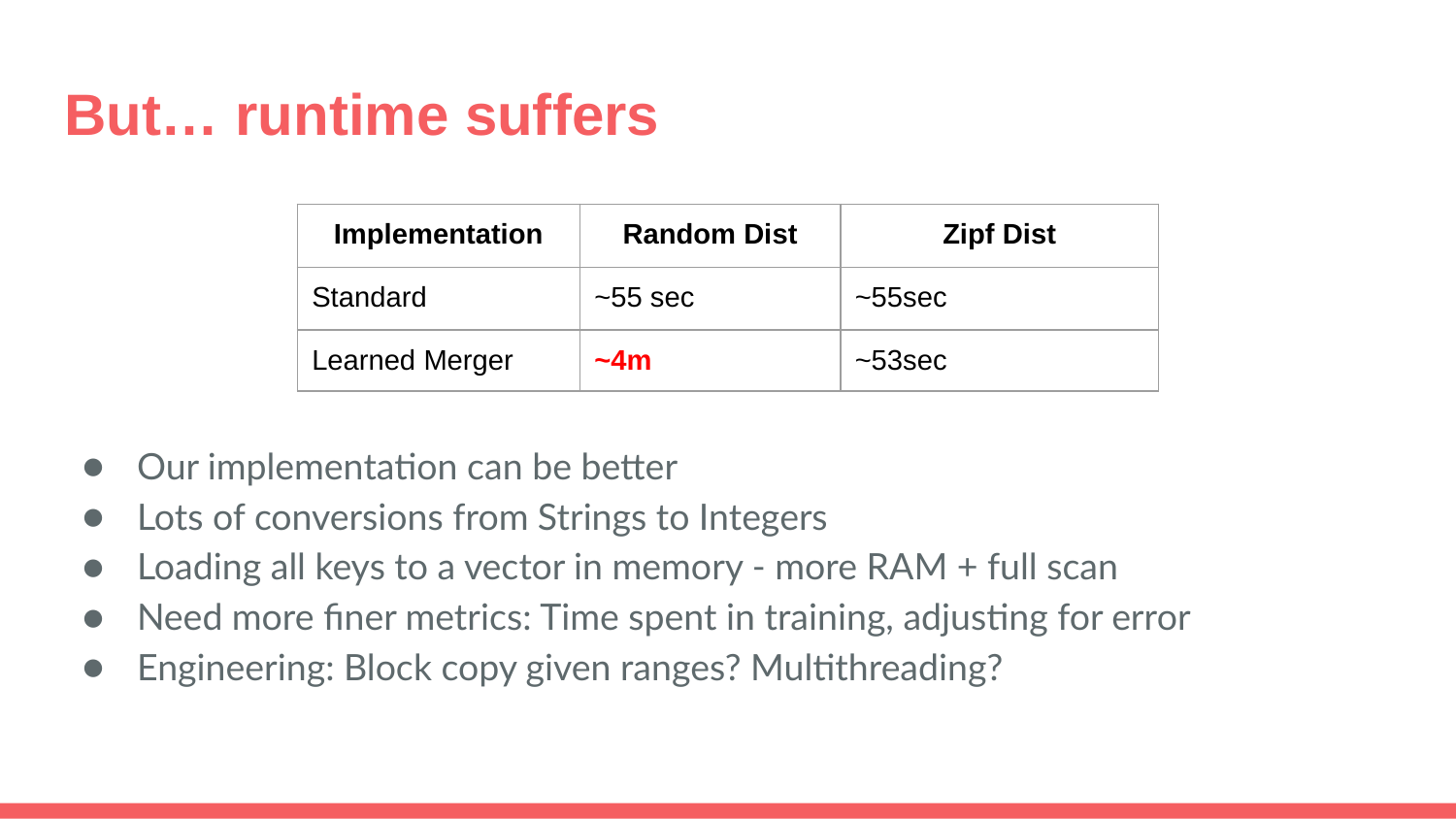

# But… runtime suffers
| Implementation | Random Dist | Zipf Dist |
| --- | --- | --- |
| Standard | ~55 sec | ~55sec |
| Learned Merger | ~4m | ~53sec |
Our implementation can be better
Lots of conversions from Strings to Integers
Loading all keys to a vector in memory - more RAM + full scan
Need more finer metrics: Time spent in training, adjusting for error
Engineering: Block copy given ranges? Multithreading?